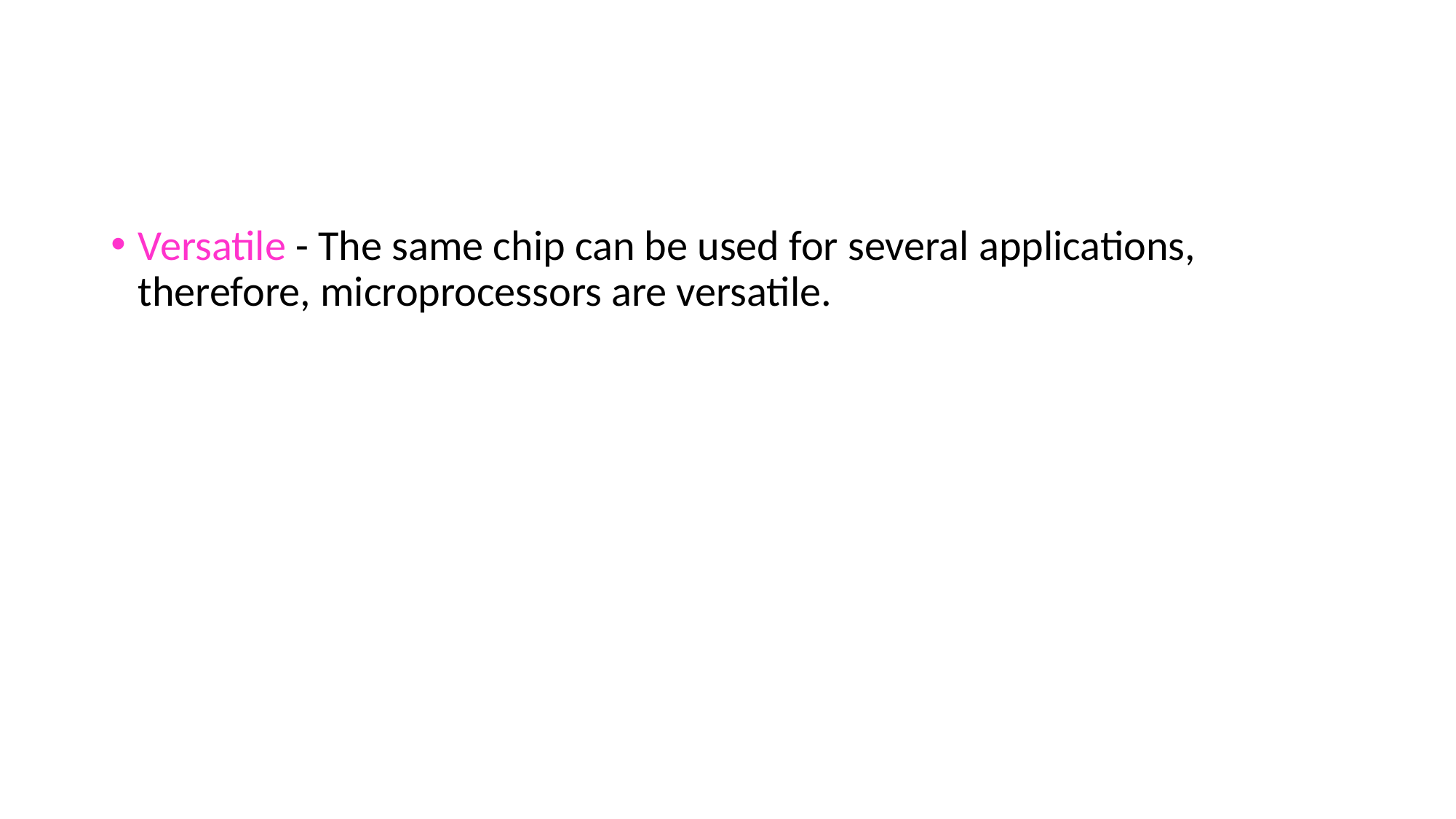

#
Versatile - The same chip can be used for several applications, therefore, microprocessors are versatile.